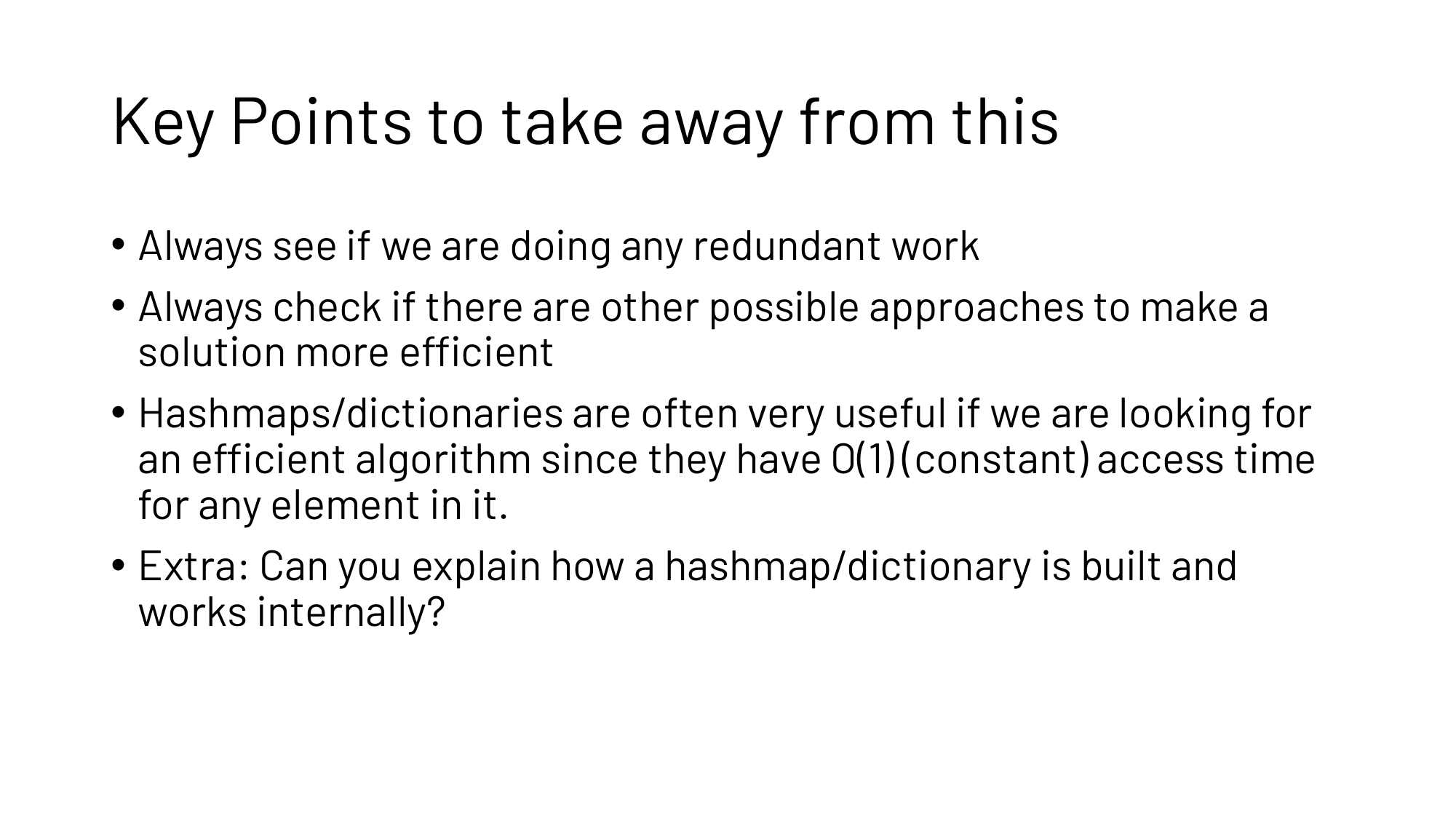

# Key Points to take away from this
Always see if we are doing any redundant work
Always check if there are other possible approaches to make a solution more efficient
Hashmaps/dictionaries are often very useful if we are looking for an efficient algorithm since they have O(1) (constant) access time for any element in it.
Extra: Can you explain how a hashmap/dictionary is built and works internally?